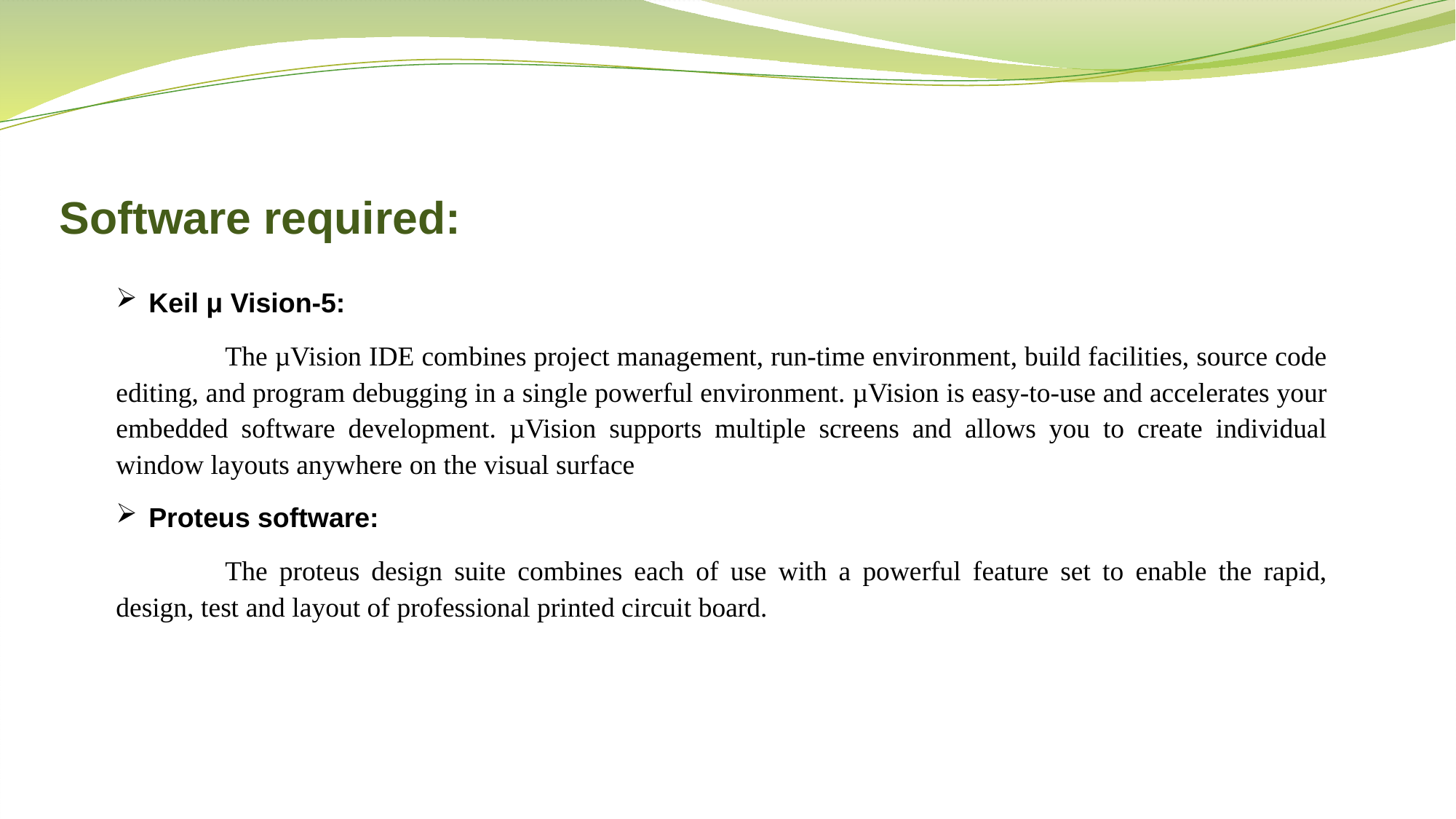

# Software required:
Keil μ Vision-5:
	The µVision IDE combines project management, run-time environment, build facilities, source code editing, and program debugging in a single powerful environment. µVision is easy-to-use and accelerates your embedded software development. µVision supports multiple screens and allows you to create individual window layouts anywhere on the visual surface
Proteus software:
	The proteus design suite combines each of use with a powerful feature set to enable the rapid, design, test and layout of professional printed circuit board.